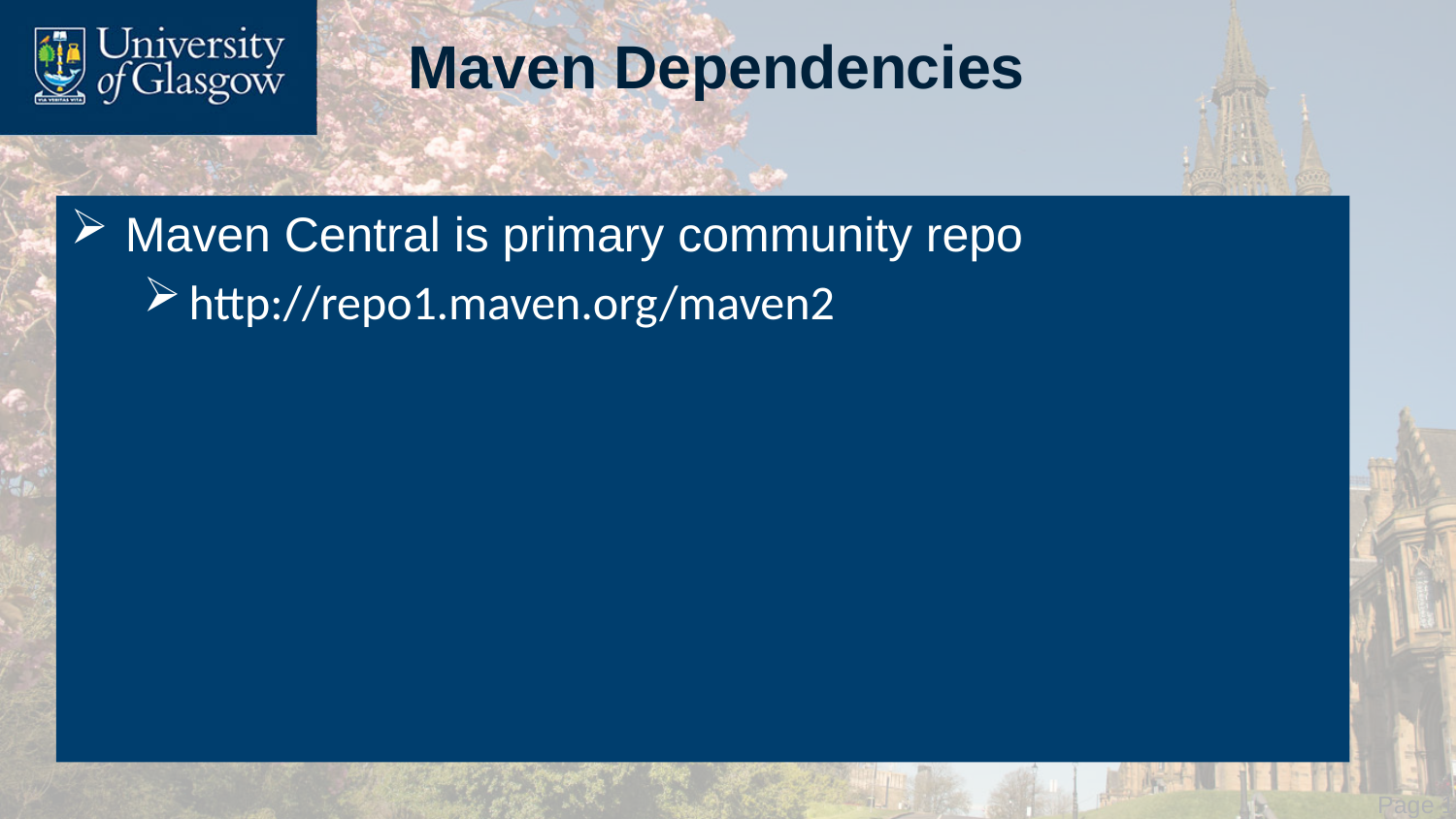

# Maven Dependencies
Maven Central is primary community repo
http://repo1.maven.org/maven2

 Page 15